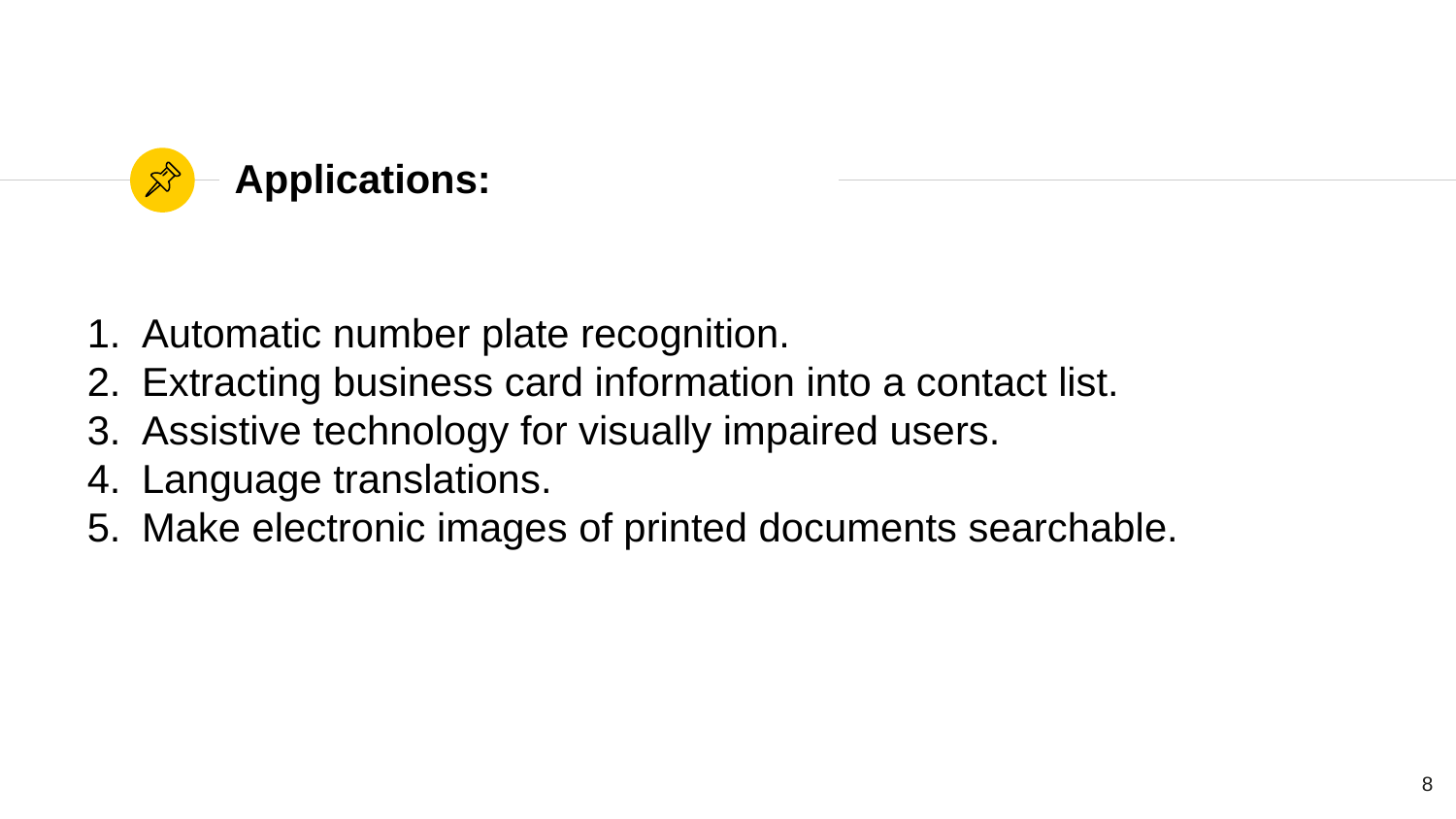

# Applications:

Automatic number plate recognition.
Extracting business card information into a contact list.
Assistive technology for visually impaired users.
Language translations.
Make electronic images of printed documents searchable.
8